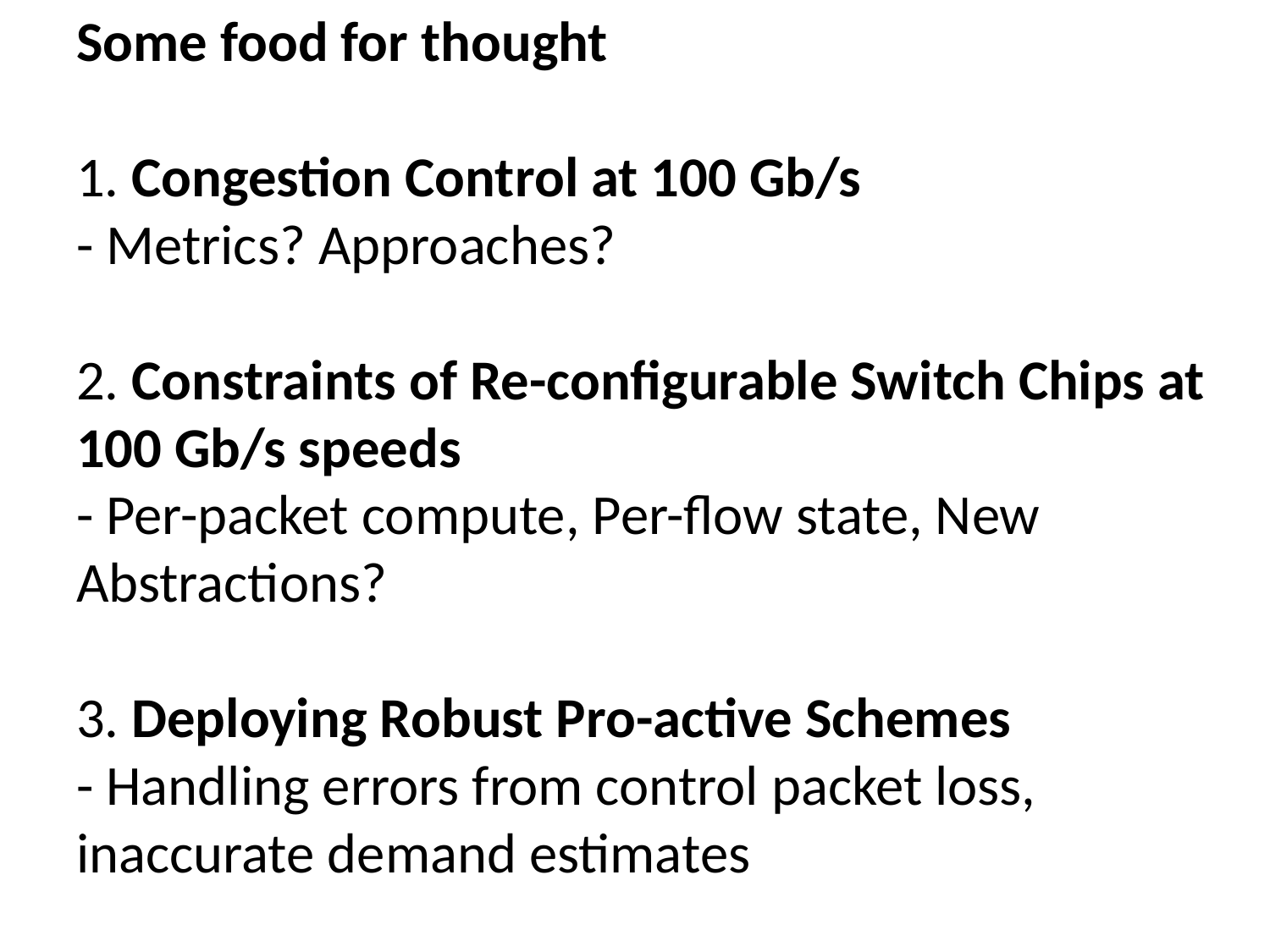

# Some food for thought 1. Congestion Control at 100 Gb/s - Metrics? Approaches? 2. Constraints of Re-configurable Switch Chips at 100 Gb/s speeds - Per-packet compute, Per-flow state, New Abstractions? 3. Deploying Robust Pro-active Schemes - Handling errors from control packet loss, inaccurate demand estimates